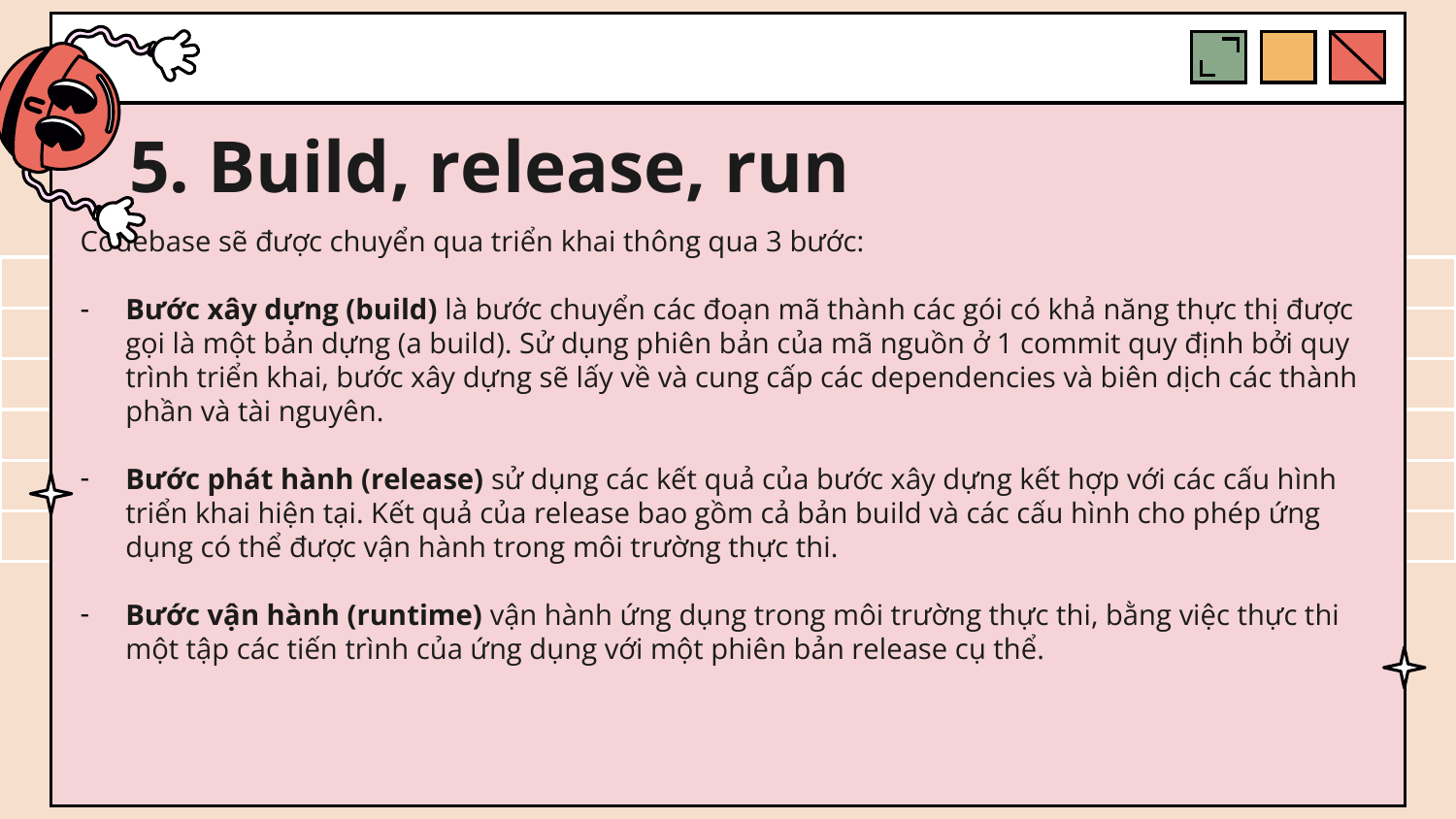

# 5. Build, release, run
Codebase sẽ được chuyển qua triển khai thông qua 3 bước:

Bước xây dựng (build) là bước chuyển các đoạn mã thành các gói có khả năng thực thị được gọi là một bản dựng (a build). Sử dụng phiên bản của mã nguồn ở 1 commit quy định bởi quy trình triển khai, bước xây dựng sẽ lấy về và cung cấp các dependencies và biên dịch các thành phần và tài nguyên.

Bước phát hành (release) sử dụng các kết quả của bước xây dựng kết hợp với các cấu hình triển khai hiện tại. Kết quả của release bao gồm cả bản build và các cấu hình cho phép ứng dụng có thể được vận hành trong môi trường thực thi.

Bước vận hành (runtime) vận hành ứng dụng trong môi trường thực thi, bằng việc thực thi một tập các tiến trình của ứng dụng với một phiên bản release cụ thể.